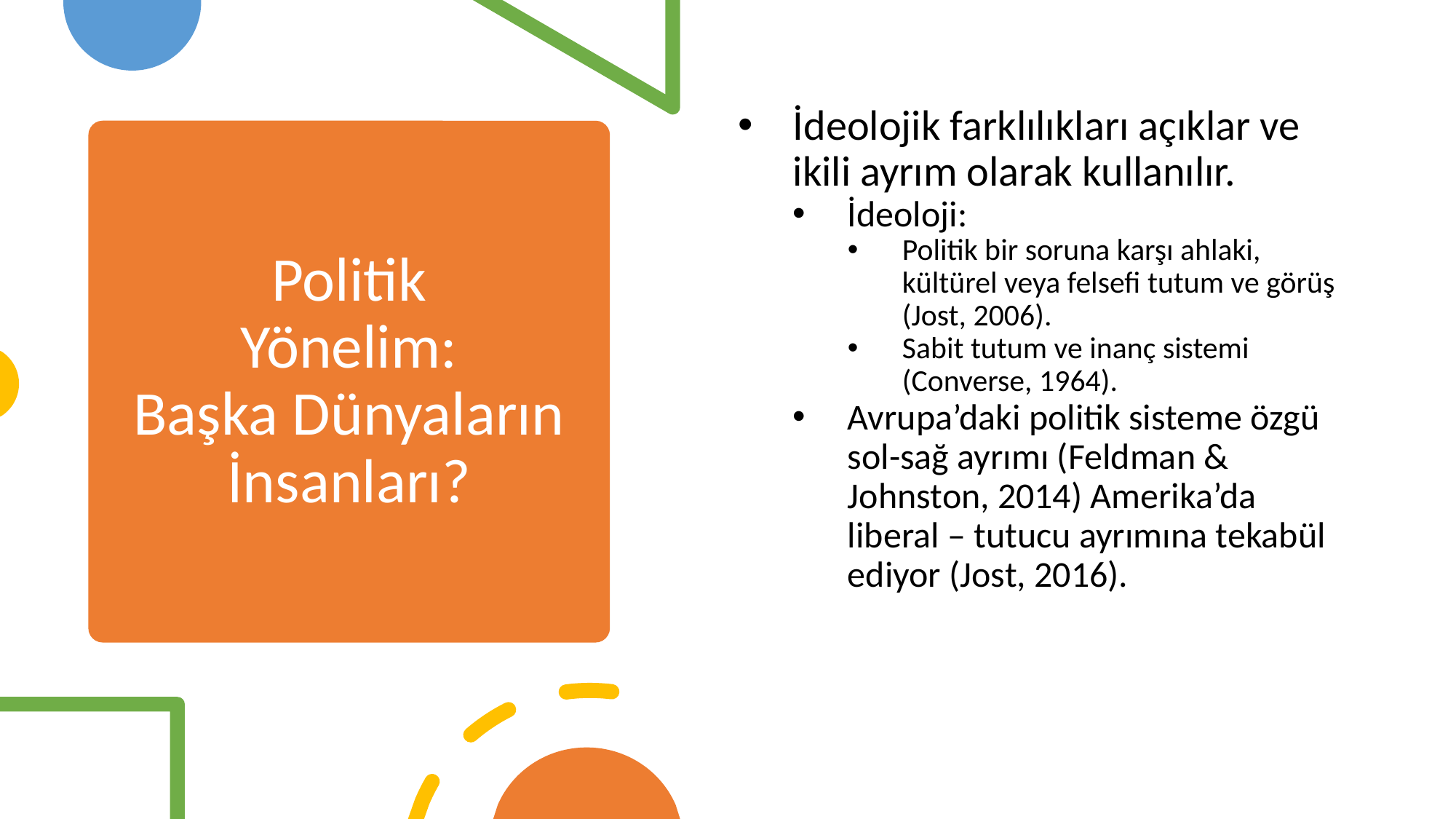

İdeolojik farklılıkları açıklar ve ikili ayrım olarak kullanılır.
İdeoloji:
Politik bir soruna karşı ahlaki, kültürel veya felsefi tutum ve görüş (Jost, 2006).
Sabit tutum ve inanç sistemi (Converse, 1964).
Avrupa’daki politik sisteme özgü sol-sağ ayrımı (Feldman & Johnston, 2014) Amerika’da liberal – tutucu ayrımına tekabül ediyor (Jost, 2016).

# Politik Yönelim: Başka Dünyaların İnsanları?